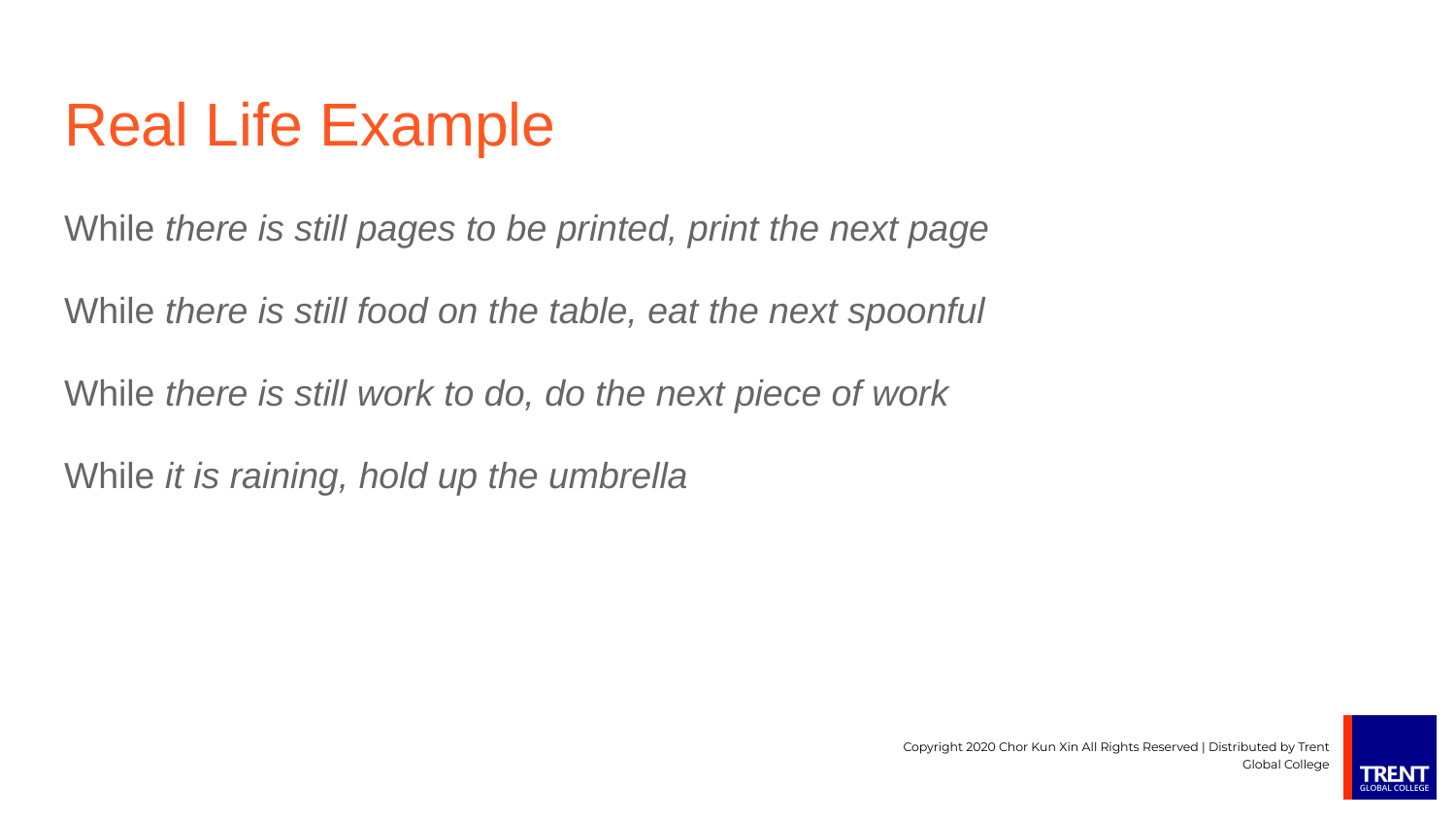

# Real Life Example
While there is still pages to be printed, print the next page
While there is still food on the table, eat the next spoonful
While there is still work to do, do the next piece of work
While it is raining, hold up the umbrella